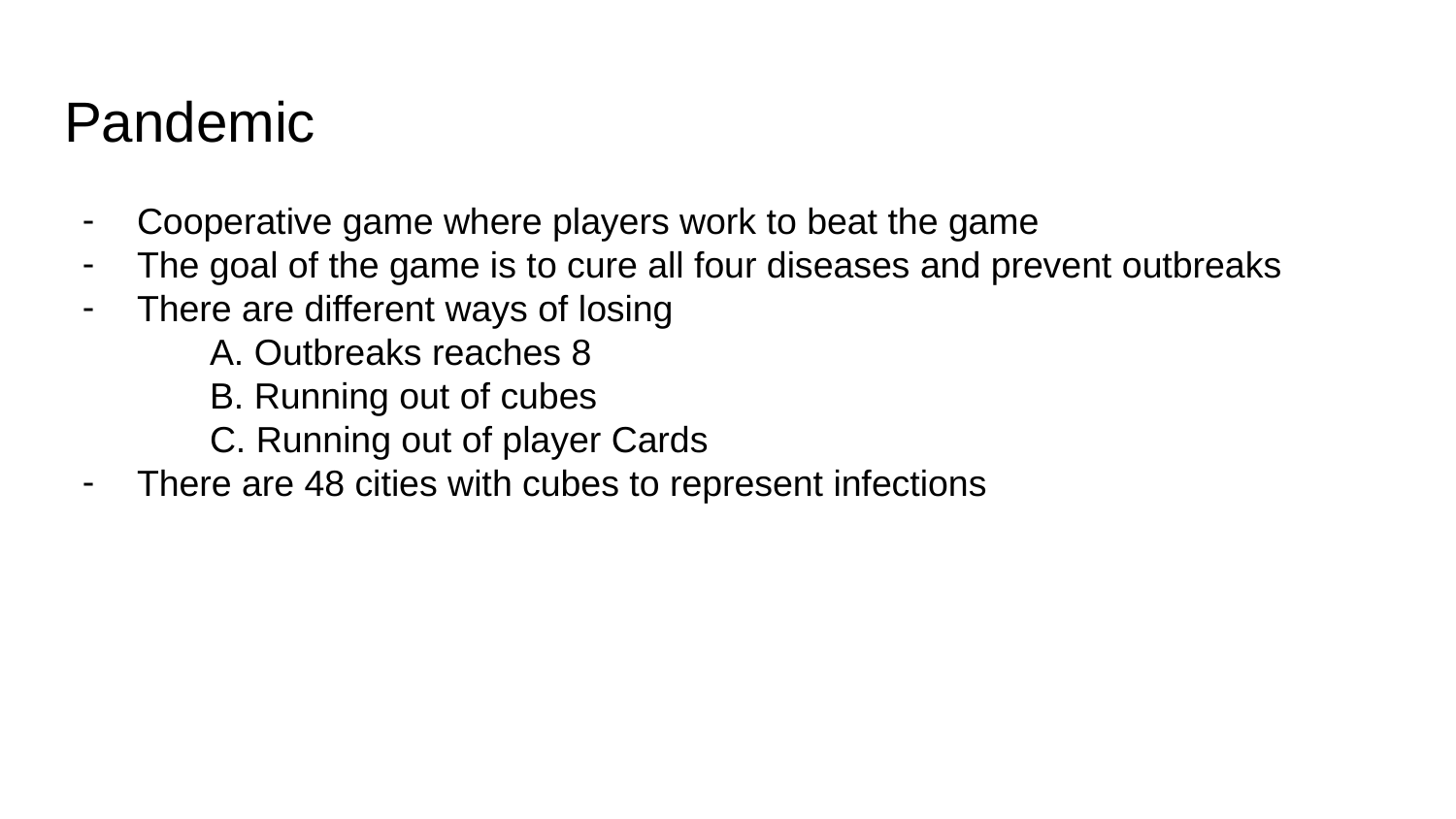

# Pandemic
Cooperative game where players work to beat the game
The goal of the game is to cure all four diseases and prevent outbreaks
There are different ways of losing
	A. Outbreaks reaches 8
	B. Running out of cubes
	C. Running out of player Cards
There are 48 cities with cubes to represent infections